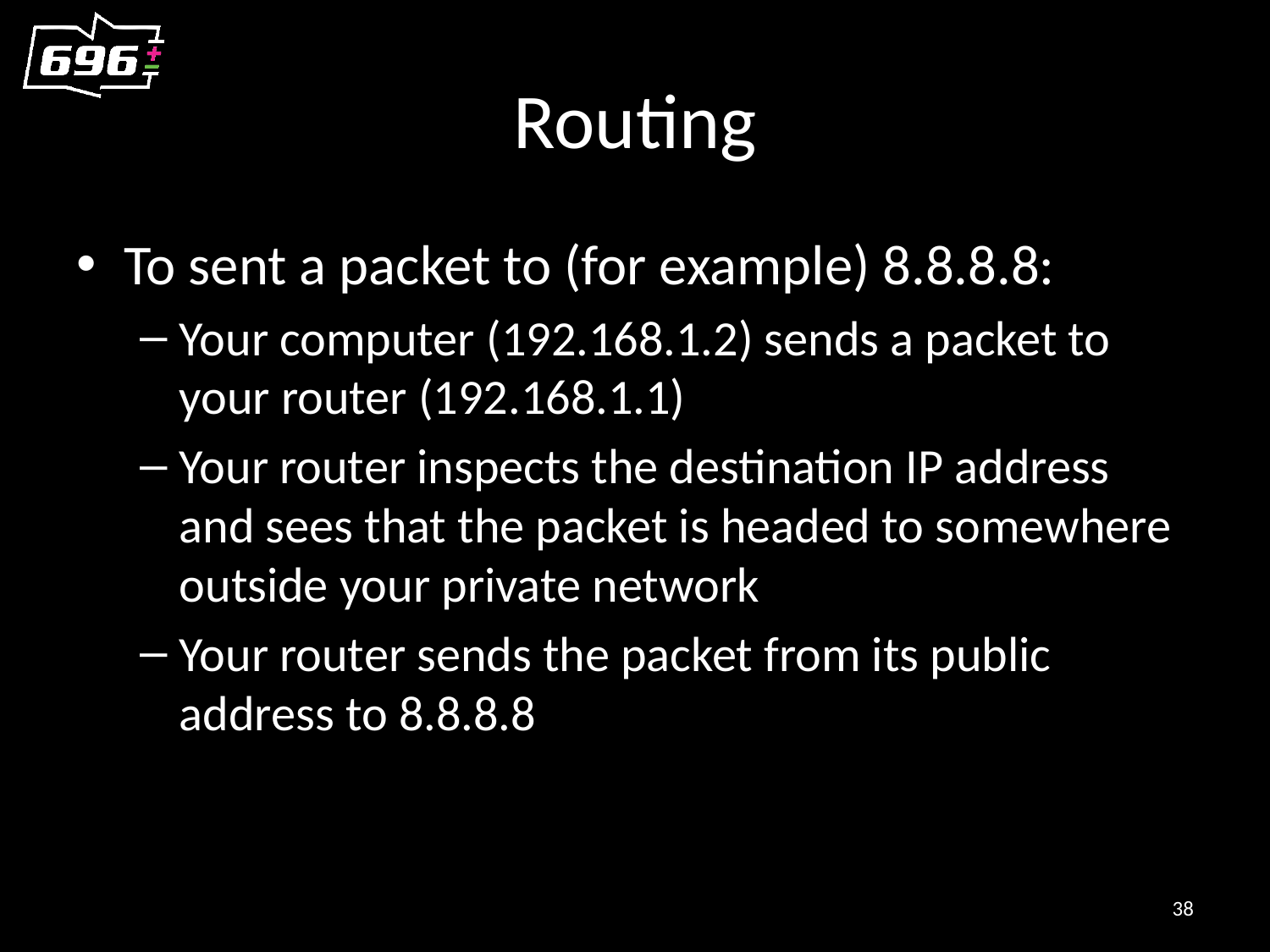

# Routing
To sent a packet to (for example) 8.8.8.8:
Your computer (192.168.1.2) sends a packet to your router (192.168.1.1)
Your router inspects the destination IP address and sees that the packet is headed to somewhere outside your private network
Your router sends the packet from its public address to 8.8.8.8
38